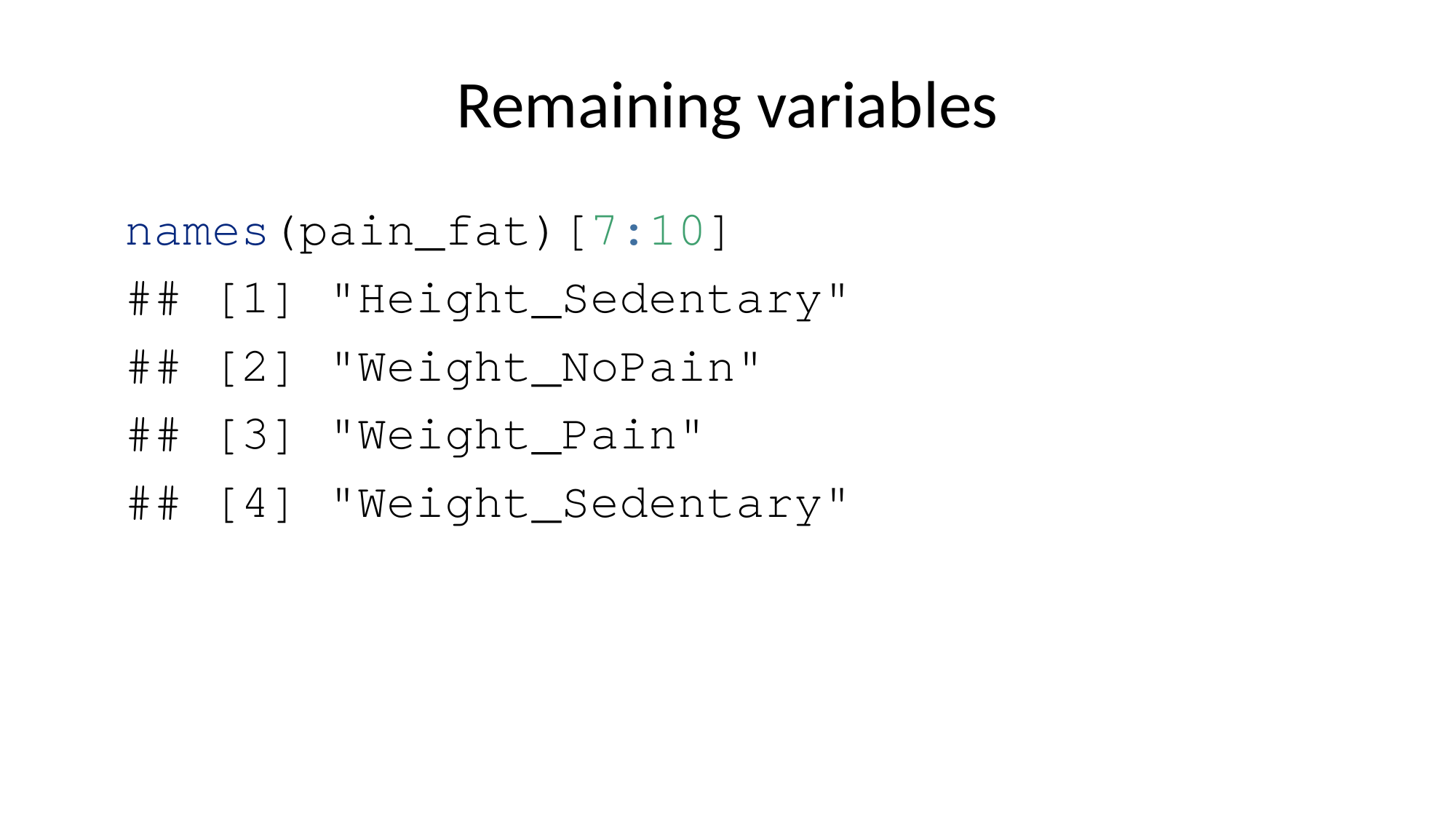

# Remaining variables
names(pain_fat)[7:10]
## [1] "Height_Sedentary"
## [2] "Weight_NoPain"
## [3] "Weight_Pain"
## [4] "Weight_Sedentary"